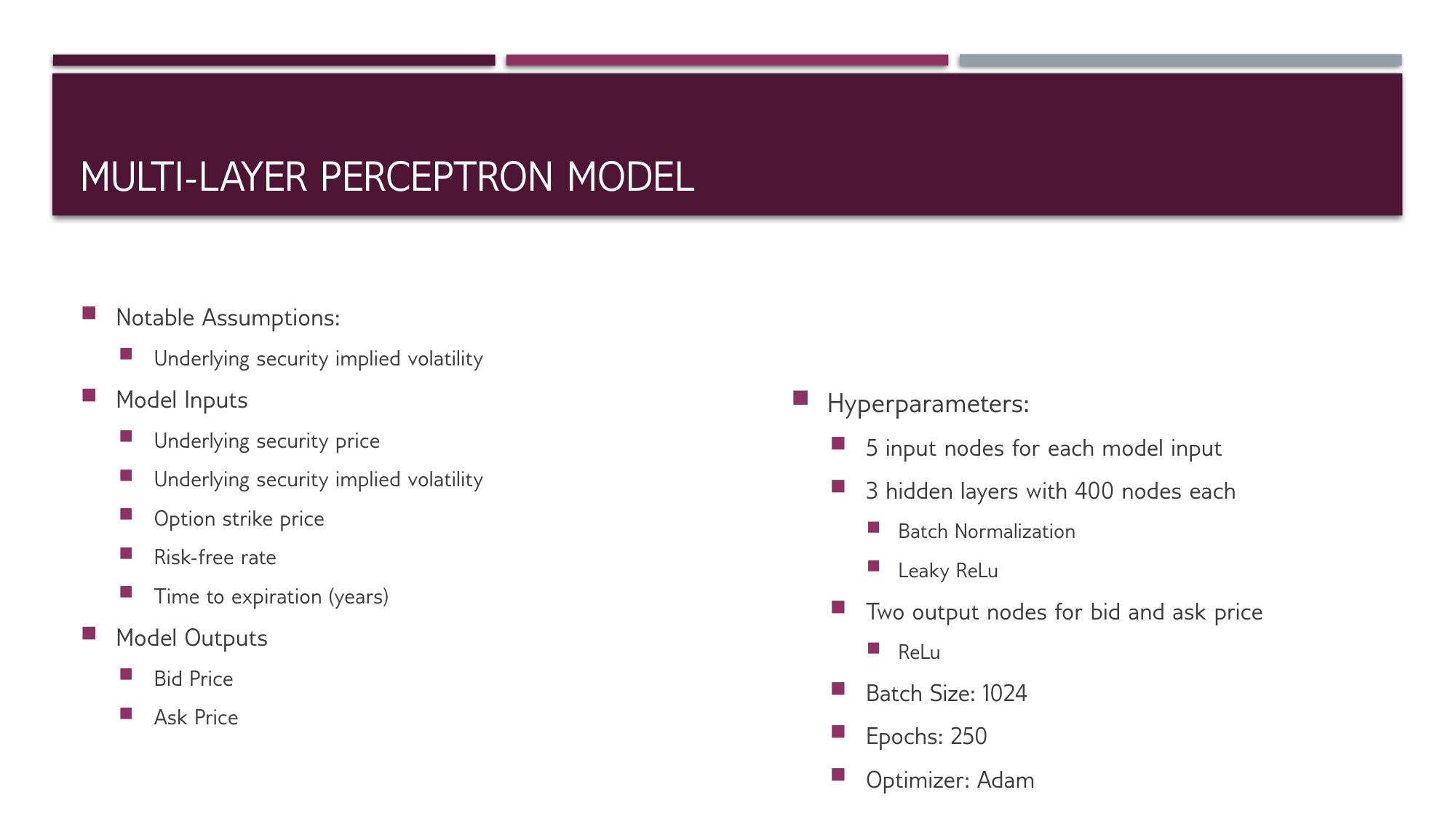

# Multi-Layer Perceptron Model
Notable Assumptions:
Underlying security implied volatility
Model Inputs
Underlying security price
Underlying security implied volatility
Option strike price
Risk-free rate
Time to expiration (years)
Model Outputs
Bid Price
Ask Price

Hyperparameters:
5 input nodes for each model input
3 hidden layers with 400 nodes each
Batch Normalization
Leaky ReLu
Two output nodes for bid and ask price
ReLu
Batch Size: 1024
Epochs: 250
Optimizer: Adam